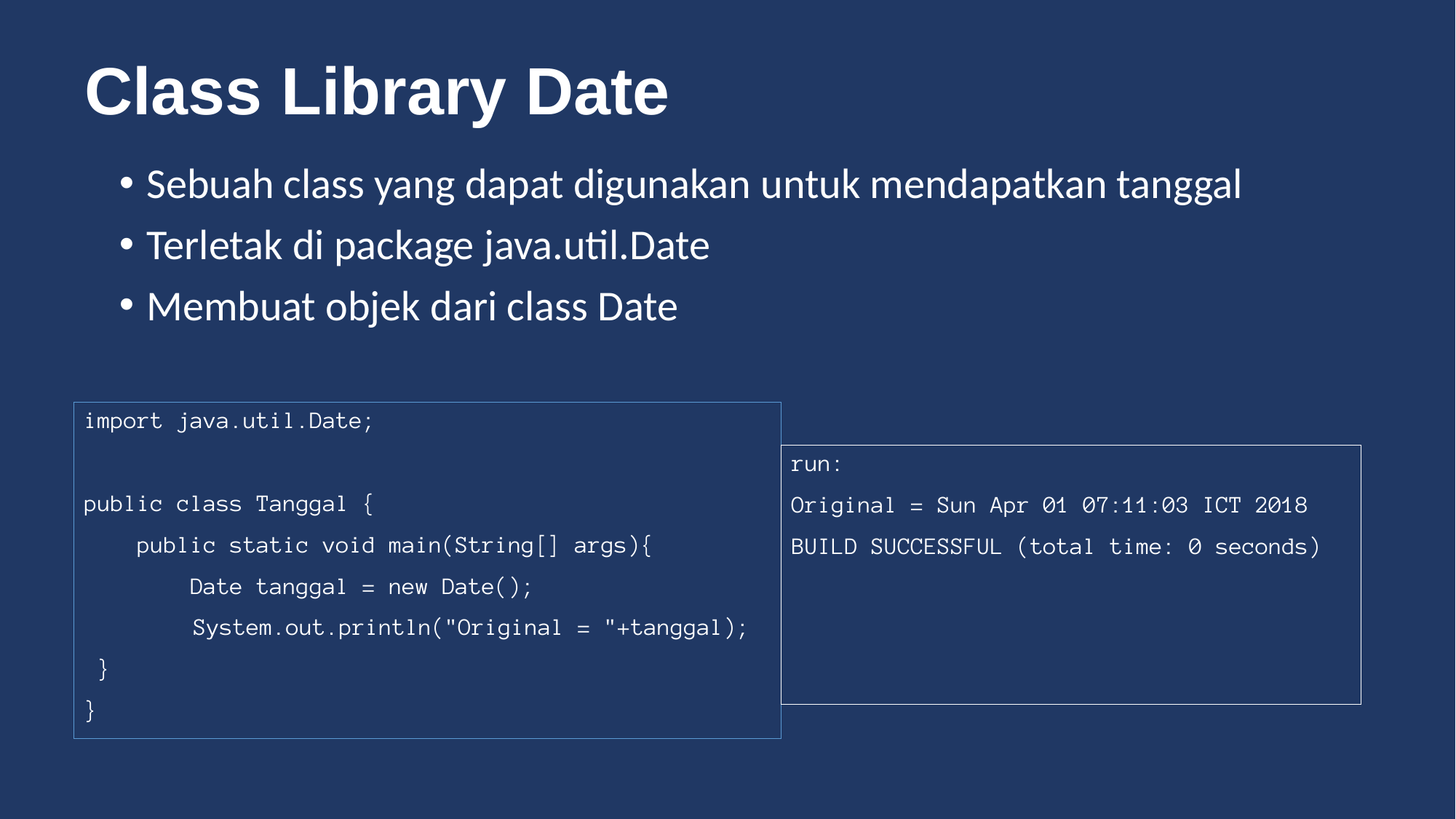

# Class Library Date
Sebuah class yang dapat digunakan untuk mendapatkan tanggal
Terletak di package java.util.Date
Membuat objek dari class Date
import java.util.Date;

public class Tanggal {
    public static void main(String[] args){
        Date tanggal = new Date();
	System.out.println("Original = "+tanggal);
 }
}
run:
Original = Sun Apr 01 07:11:03 ICT 2018
BUILD SUCCESSFUL (total time: 0 seconds)